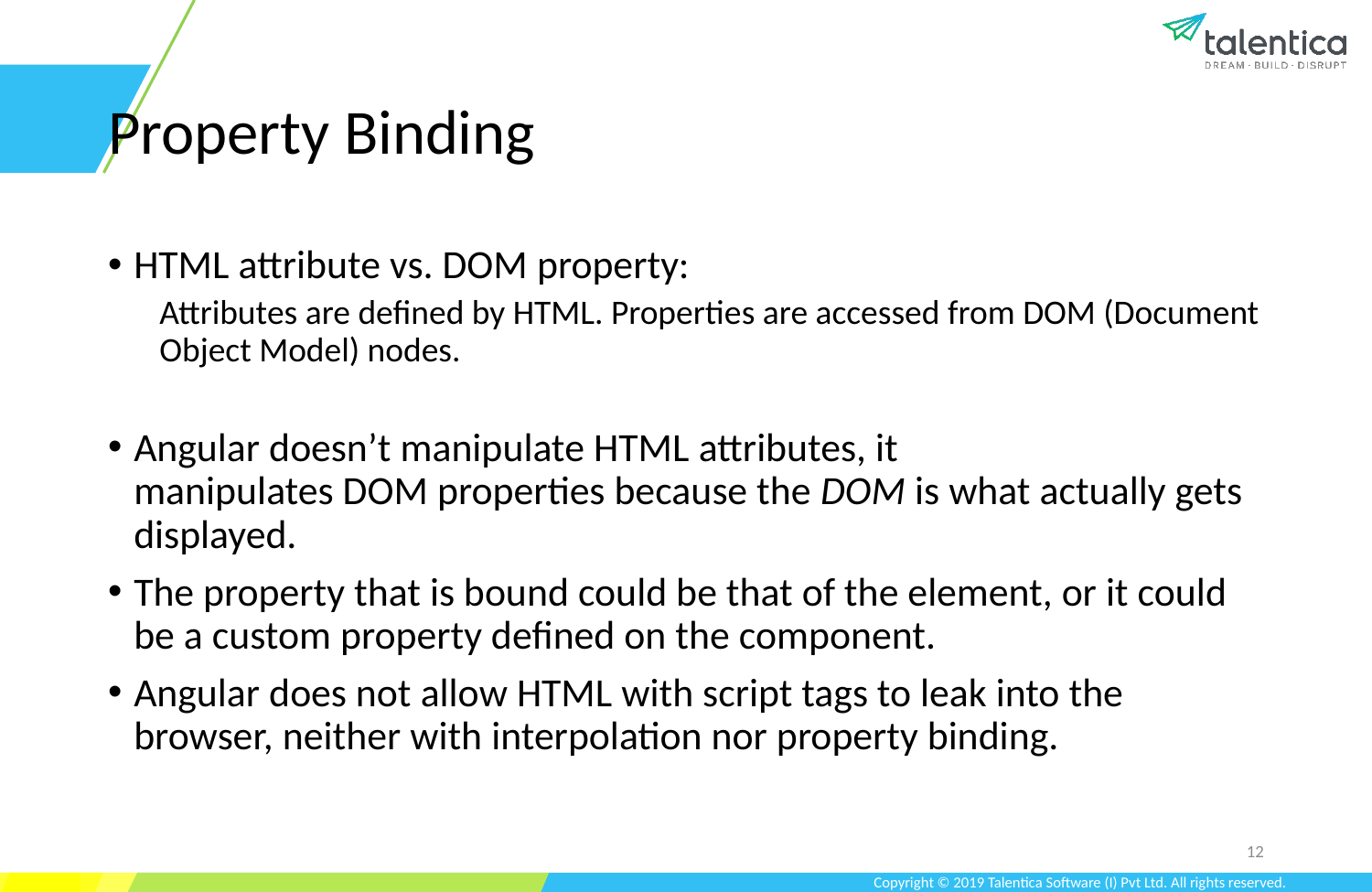

# Property Binding
HTML attribute vs. DOM property:
Attributes are defined by HTML. Properties are accessed from DOM (Document Object Model) nodes.

Angular doesn’t manipulate HTML attributes, it manipulates DOM properties because the DOM is what actually gets displayed.
The property that is bound could be that of the element, or it could be a custom property defined on the component.
Angular does not allow HTML with script tags to leak into the browser, neither with interpolation nor property binding.

12